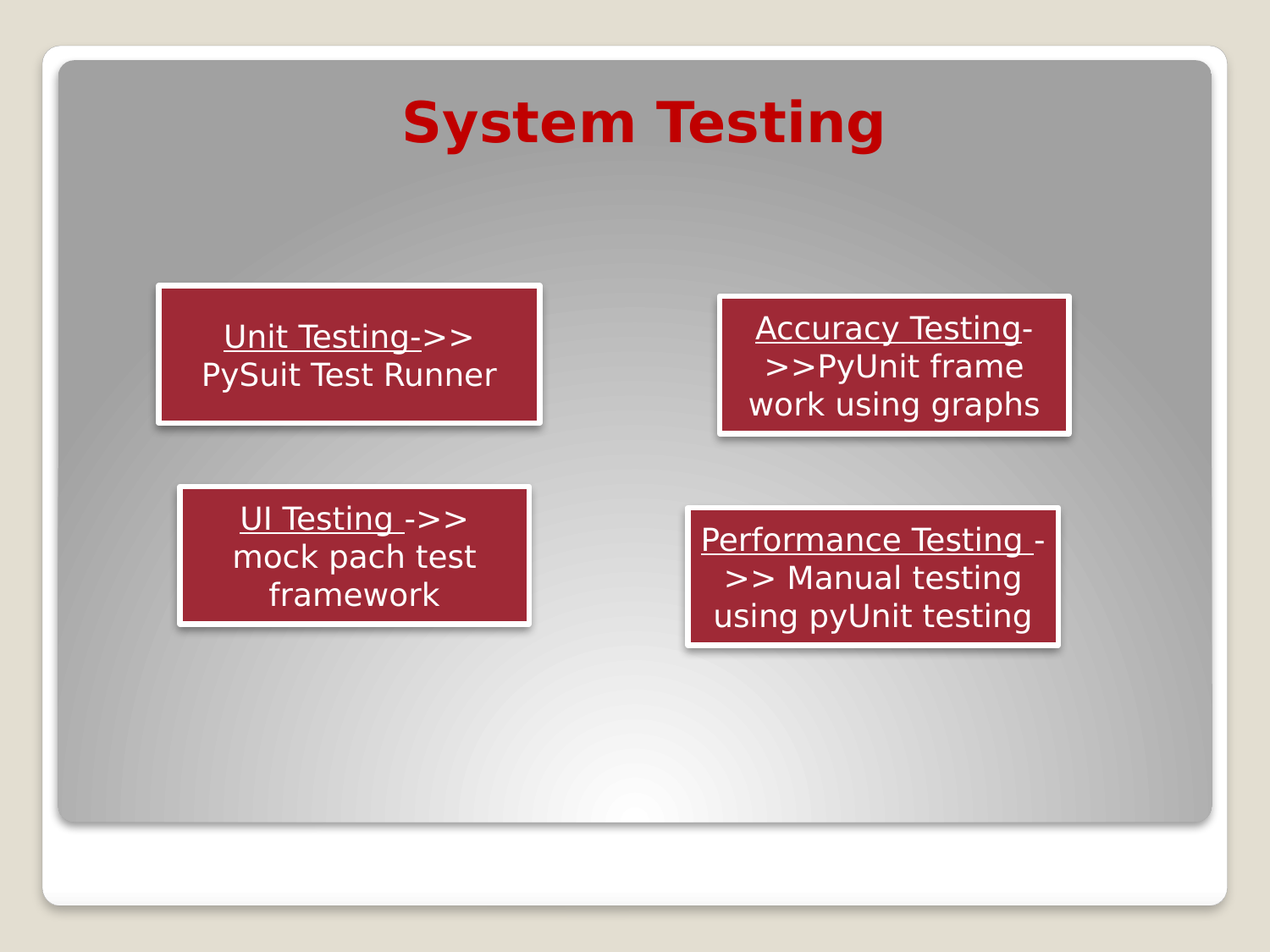

System Testing
Unit Testing->> PySuit Test Runner
Accuracy Testing->>PyUnit frame work using graphs
UI Testing ->> mock pach test framework
Performance Testing ->> Manual testing using pyUnit testing